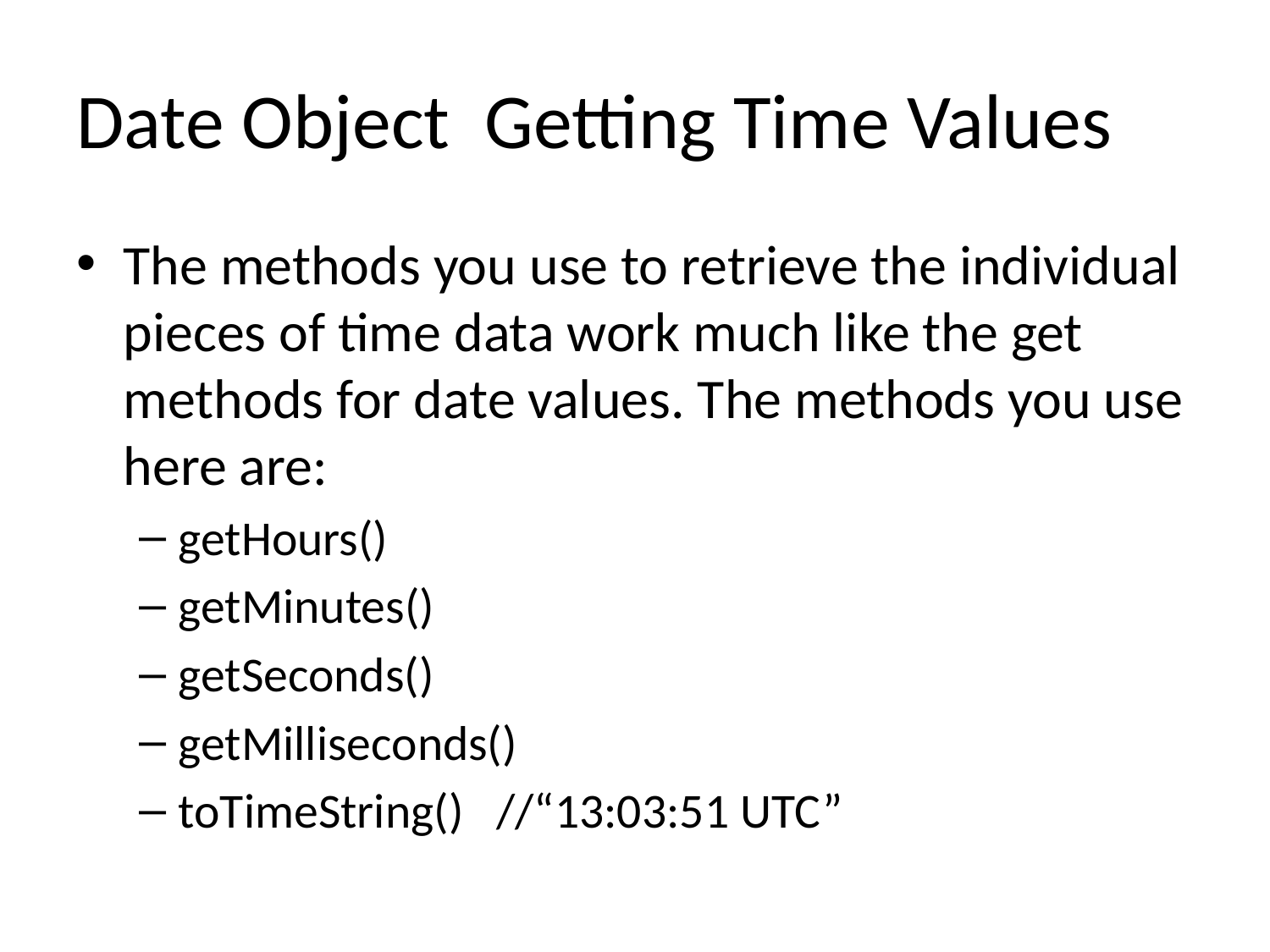

# Date Object  Getting Time Values
The methods you use to retrieve the individual pieces of time data work much like the get methods for date values. The methods you use here are:
getHours()
getMinutes()
getSeconds()
getMilliseconds()
toTimeString()   //“13:03:51 UTC”